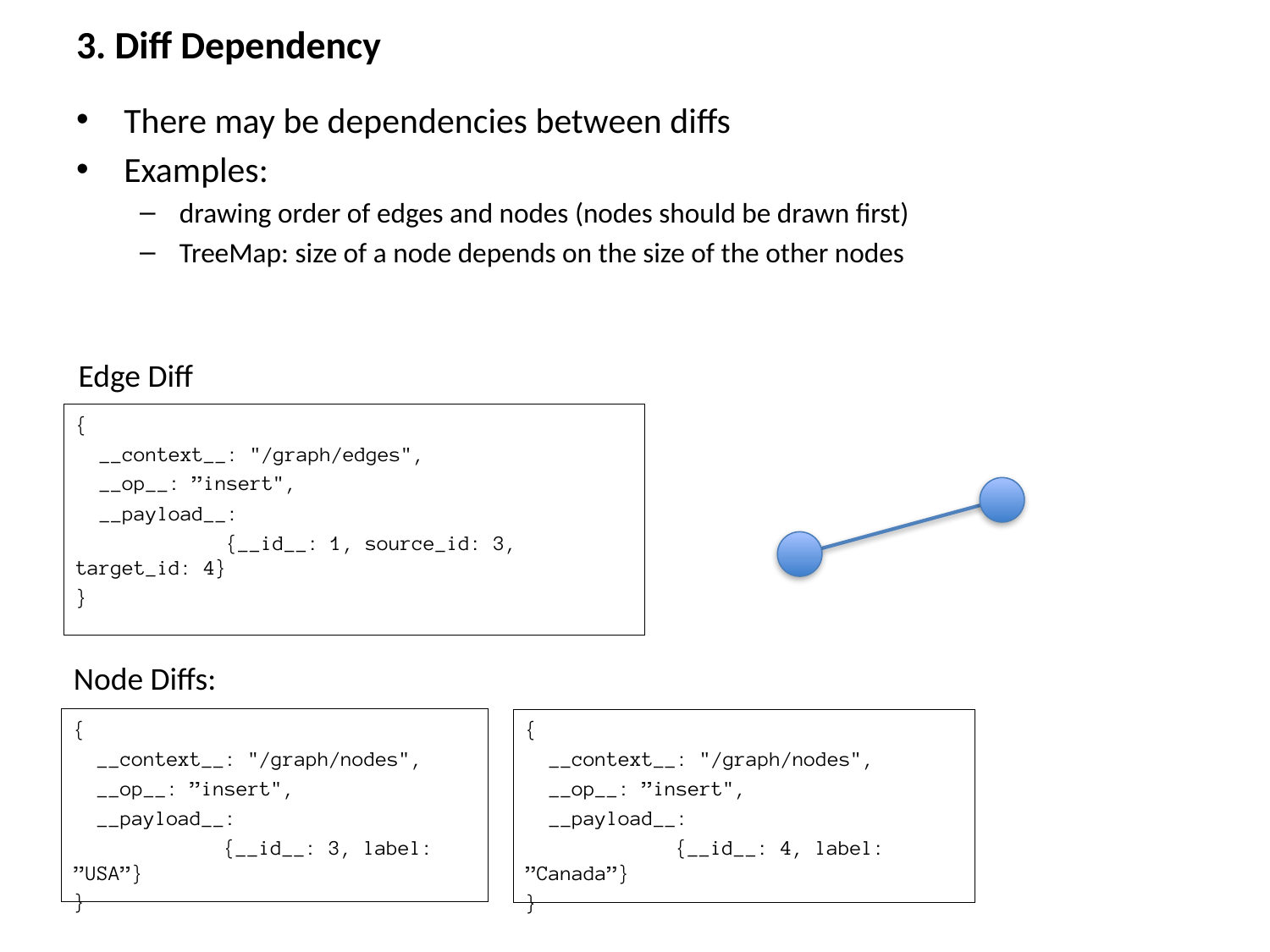

# 3. Diff Dependency
There may be dependencies between diffs
Examples:
drawing order of edges and nodes (nodes should be drawn first)
TreeMap: size of a node depends on the size of the other nodes

Edge Diff
{
  __context__: "/graph/edges",
  __op__: ”insert",
  __payload__:
  	  {__id__: 1, source_id: 3, target_id: 4}
}

Node Diffs:
{
  __context__: "/graph/nodes",
  __op__: ”insert",
  __payload__:
  	  {__id__: 3, label: ”USA”}
}
{
  __context__: "/graph/nodes",
  __op__: ”insert",
  __payload__:
  	  {__id__: 4, label: ”Canada”}
}